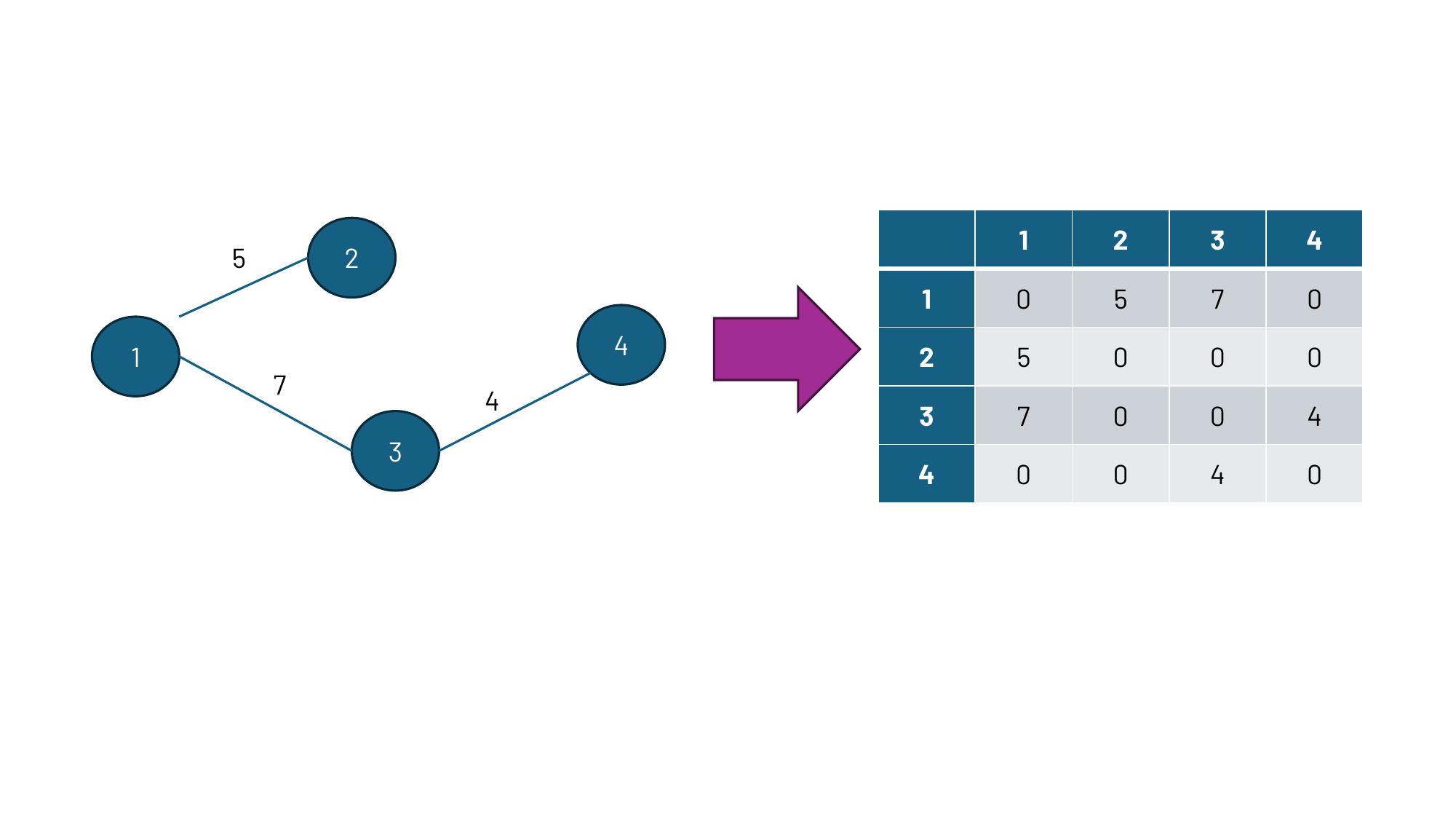

|  | 1 | 2 | 3 | 4 |
| --- | --- | --- | --- | --- |
| 1 | 0 | 5 | 7 | 0 |
| 2 | 5 | 0 | 0 | 0 |
| 3 | 7 | 0 | 0 | 4 |
| 4 | 0 | 0 | 4 | 0 |
2
5

4
1
7
4
3